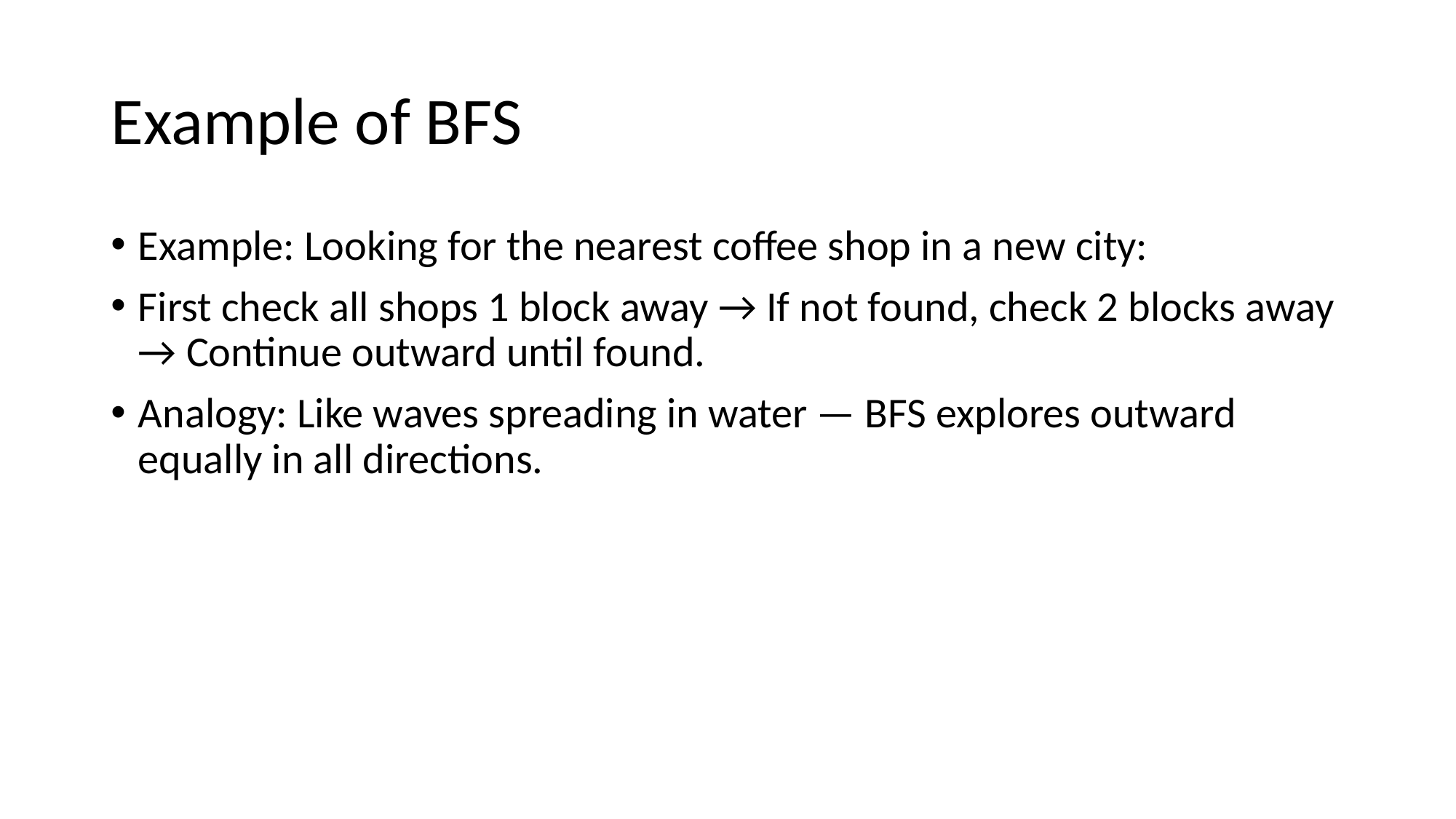

# Example of BFS
Example: Looking for the nearest coffee shop in a new city:
First check all shops 1 block away → If not found, check 2 blocks away → Continue outward until found.
Analogy: Like waves spreading in water — BFS explores outward equally in all directions.